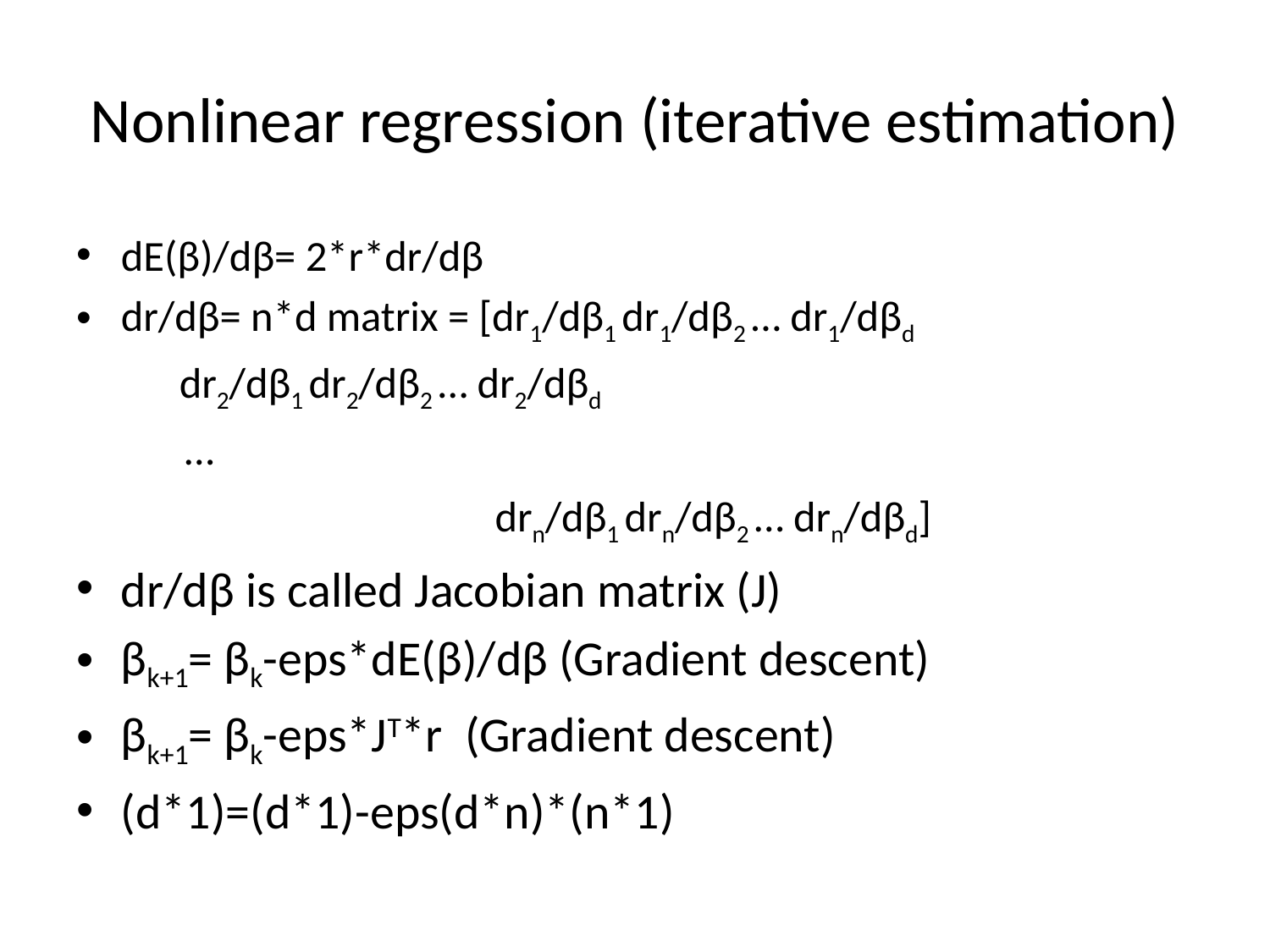

# Nonlinear regression (iterative estimation)
dE(β)/dβ= 2*r*dr/dβ
dr/dβ= n*d matrix = [dr1/dβ1 dr1/dβ2 … dr1/dβd
  				      dr2/dβ1 dr2/dβ2 … dr2/dβd
				       …
                                           drn/dβ1 drn/dβ2 … drn/dβd]
dr/dβ is called Jacobian matrix (J)
βk+1= βk-eps*dE(β)/dβ (Gradient descent)
βk+1= βk-eps*JT*r  (Gradient descent)
(d*1)=(d*1)-eps(d*n)*(n*1)